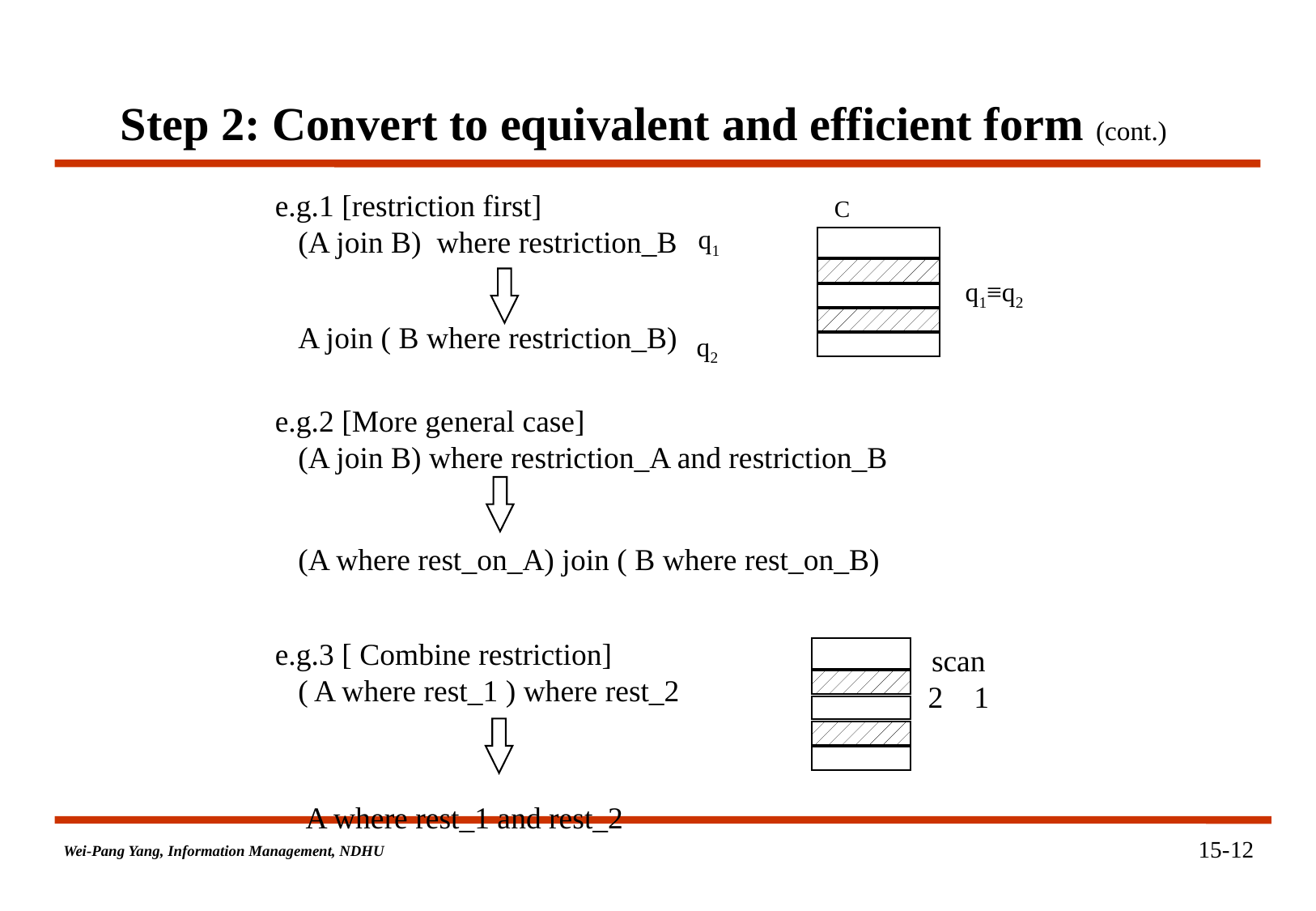

# Step 2: Convert to equivalent and efficient form (cont.)
e.g.1 [restriction first]
   (A join B)  where restriction_B

   A join ( B where restriction_B)
e.g.2 [More general case]
   (A join B) where restriction_A and restriction_B

   (A where rest_on_A) join ( B where rest_on_B)
e.g.3 [ Combine restriction]
   ( A where rest_1 ) where rest_2

    A where rest_1 and rest_2
C

q1
q1≡q2

q2

scan
2    1

15-12